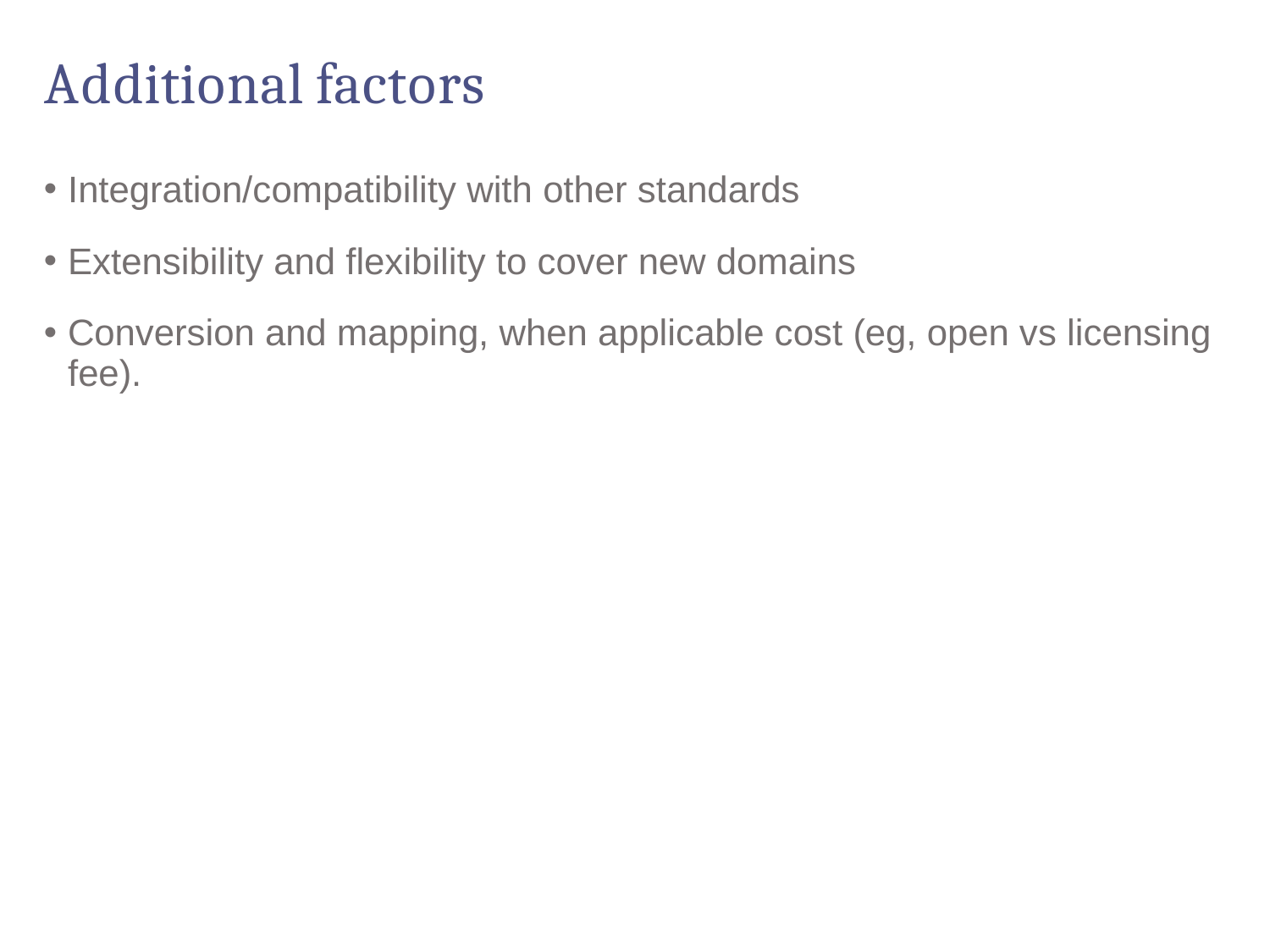

# Additional factors
Integration/compatibility with other standards
Extensibility and flexibility to cover new domains
Conversion and mapping, when applicable cost (eg, open vs licensing fee).